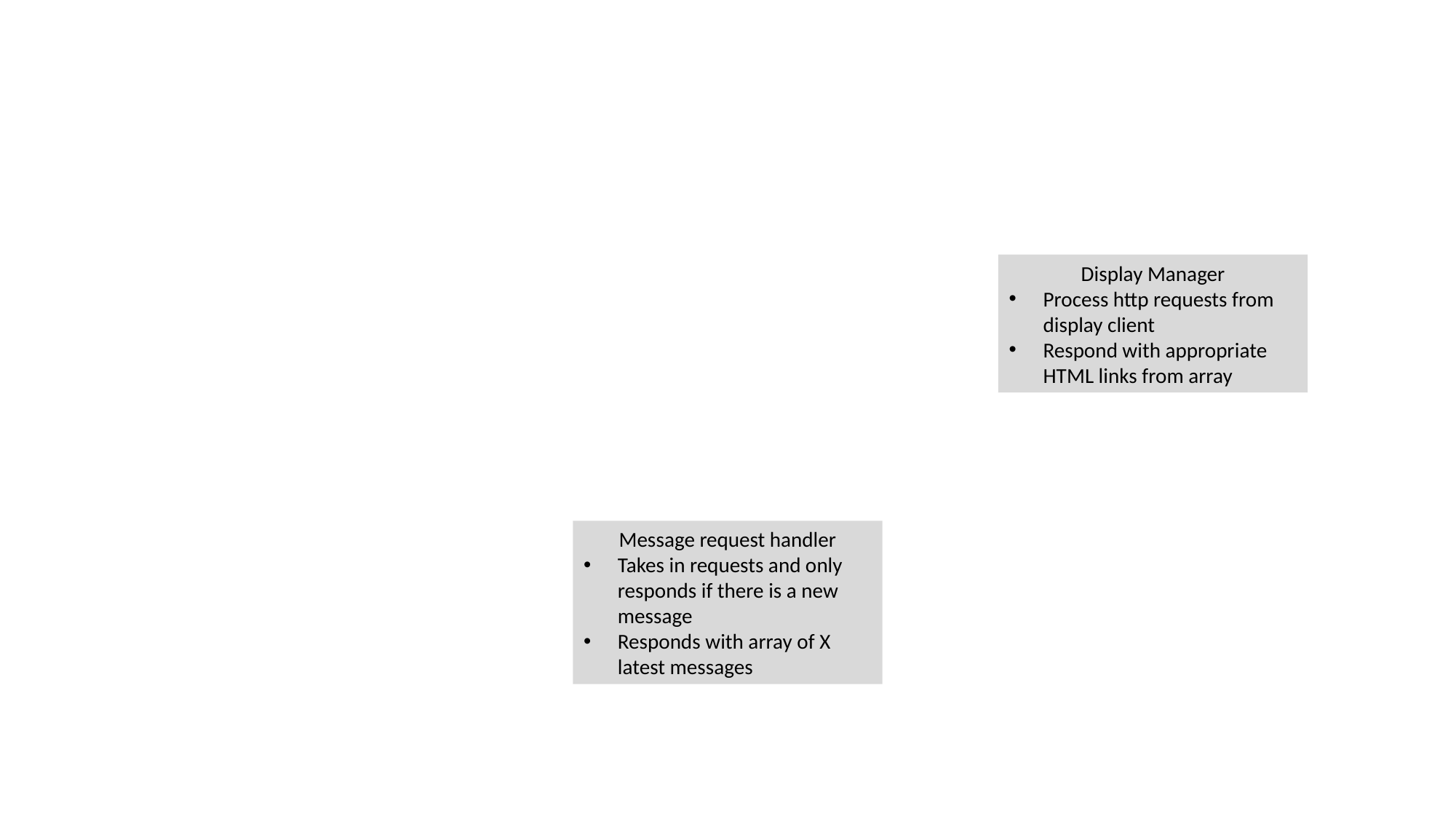

Display Manager
Process http requests from display client
Respond with appropriate HTML links from array
Message request handler
Takes in requests and only responds if there is a new message
Responds with array of X latest messages